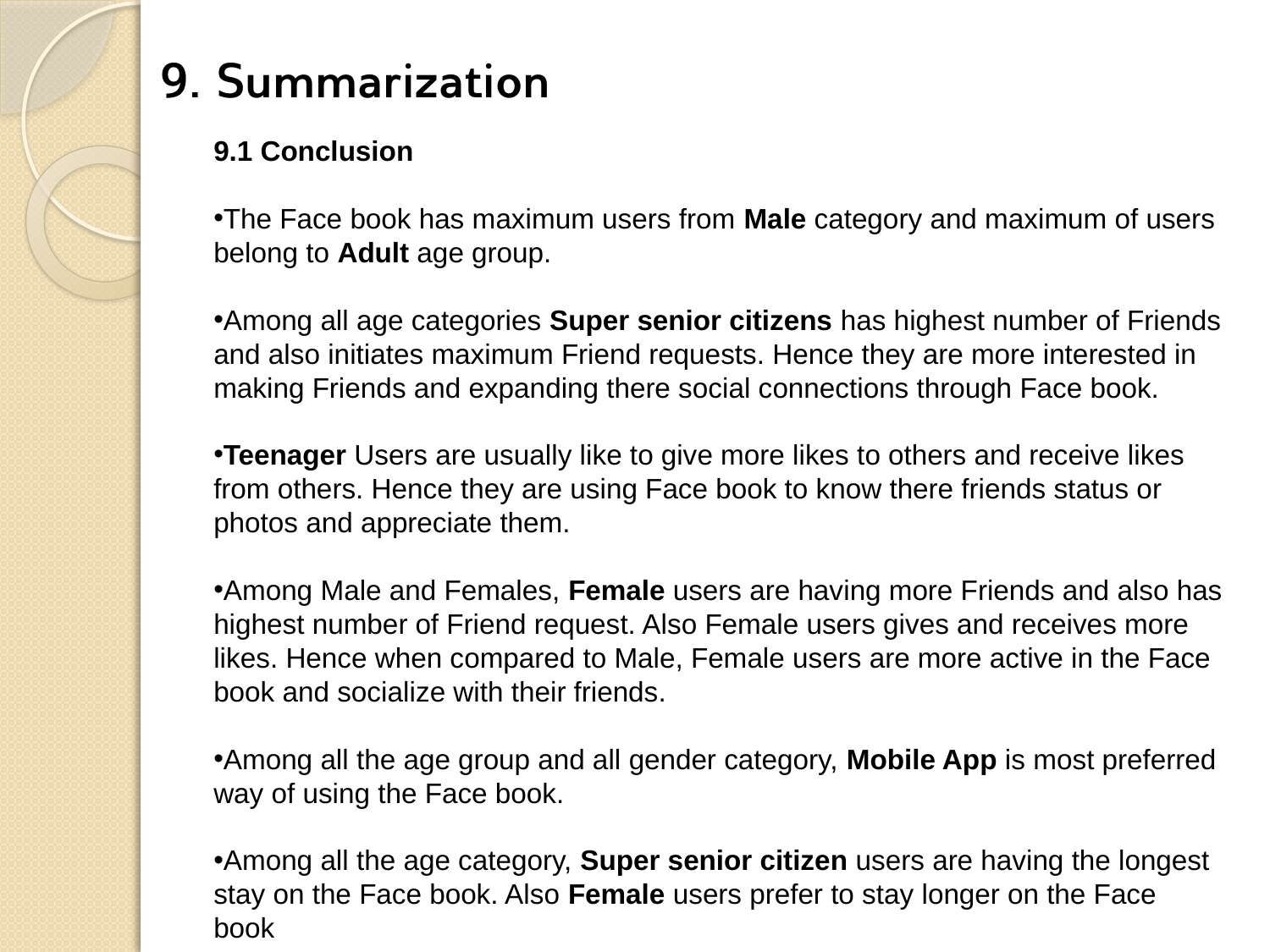

9. Summarization
9.1 Conclusion

The Face book has maximum users from Male category and maximum of users belong to Adult age group.

Among all age categories Super senior citizens has highest number of Friends and also initiates maximum Friend requests. Hence they are more interested in making Friends and expanding there social connections through Face book.

Teenager Users are usually like to give more likes to others and receive likes from others. Hence they are using Face book to know there friends status or photos and appreciate them.

Among Male and Females, Female users are having more Friends and also has highest number of Friend request. Also Female users gives and receives more likes. Hence when compared to Male, Female users are more active in the Face book and socialize with their friends.

Among all the age group and all gender category, Mobile App is most preferred way of using the Face book.

Among all the age category, Super senior citizen users are having the longest stay on the Face book. Also Female users prefer to stay longer on the Face book